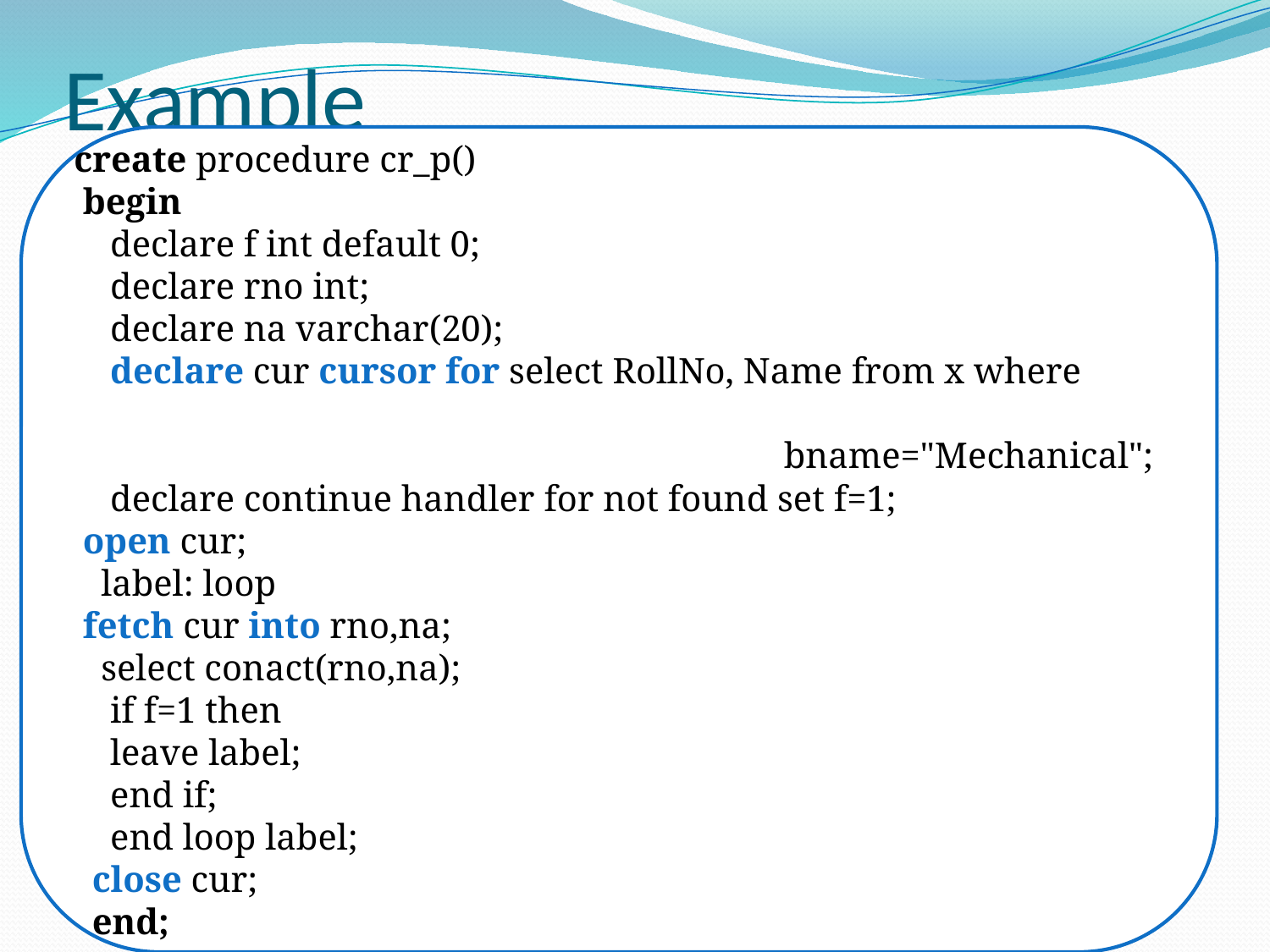

# Example
create procedure cr_p()
 begin
    declare f int default 0;
    declare rno int;
    declare na varchar(20);
    declare cur cursor for select RollNo, Name from x where
                                                                              bname="Mechanical";
    declare continue handler for not found set f=1;
 open cur;
   label: loop
 fetch cur into rno,na;
   select conact(rno,na);
    if f=1 then
    leave label;
    end if;
    end loop label;
  close cur;
  end;